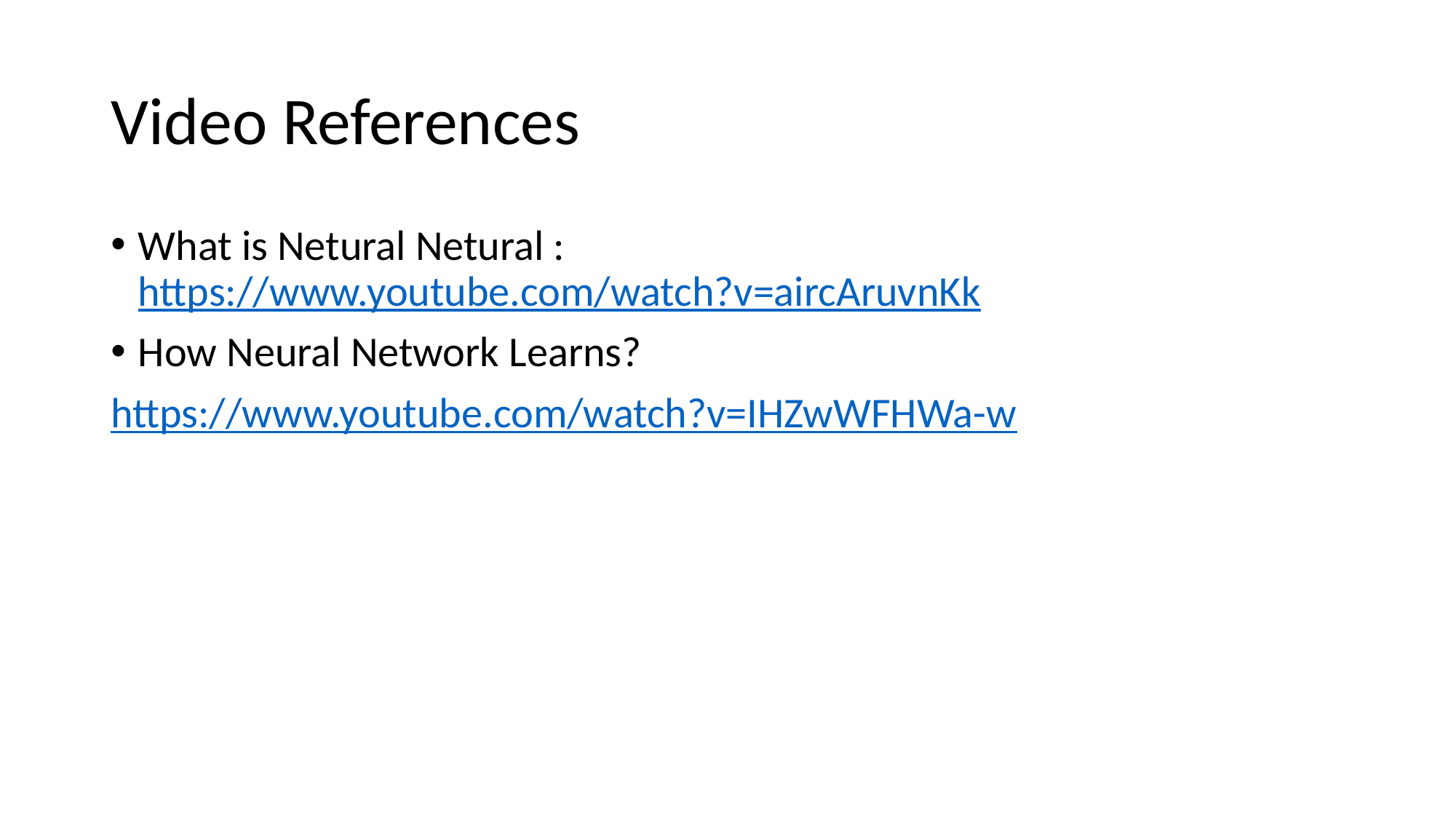

# Video References
What is Netural Netural : https://www.youtube.com/watch?v=aircAruvnKk
How Neural Network Learns?
https://www.youtube.com/watch?v=IHZwWFHWa-w